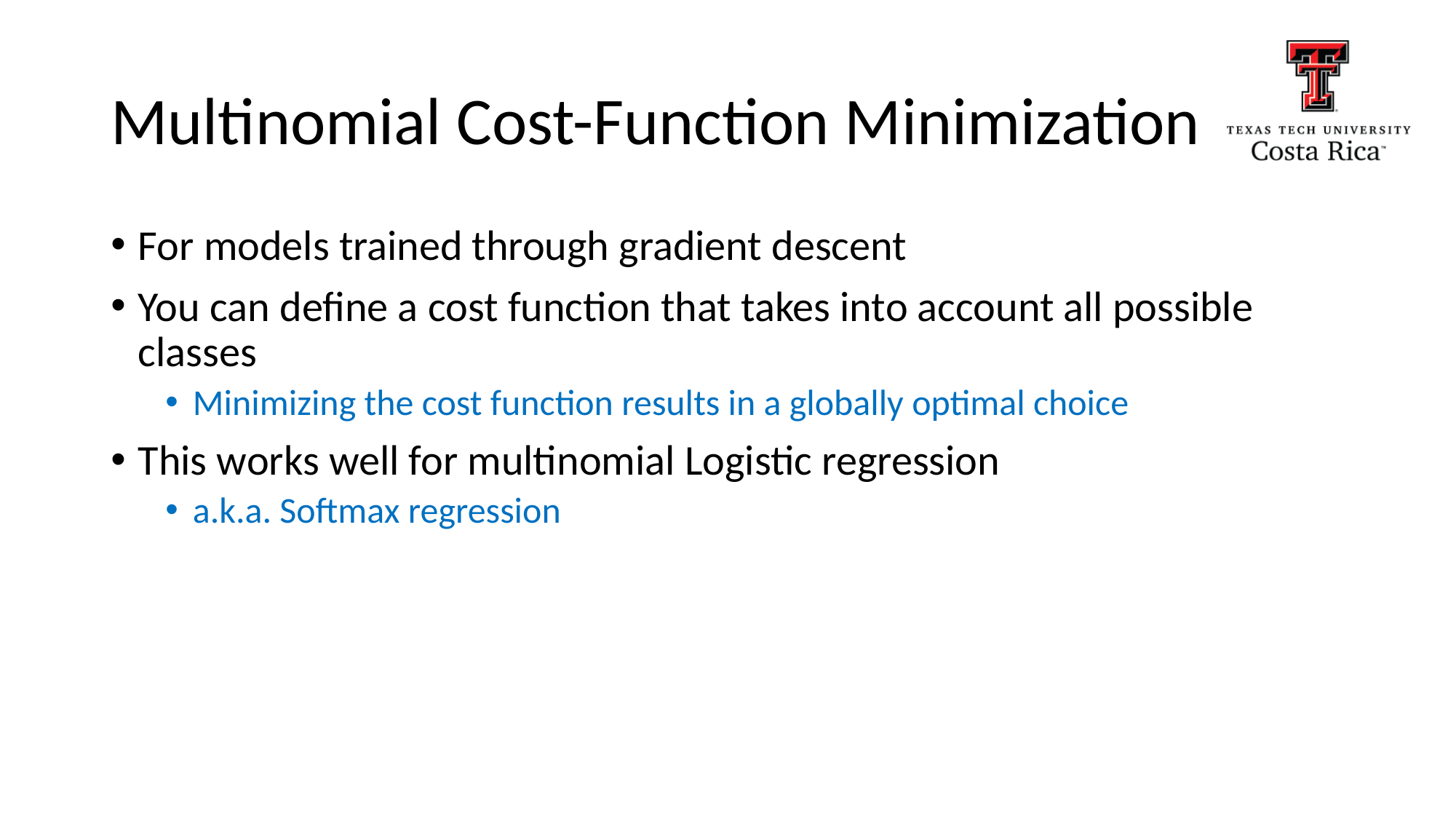

# Multinomial Cost-Function Minimization
For models trained through gradient descent
You can define a cost function that takes into account all possible classes
Minimizing the cost function results in a globally optimal choice
This works well for multinomial Logistic regression
a.k.a. Softmax regression